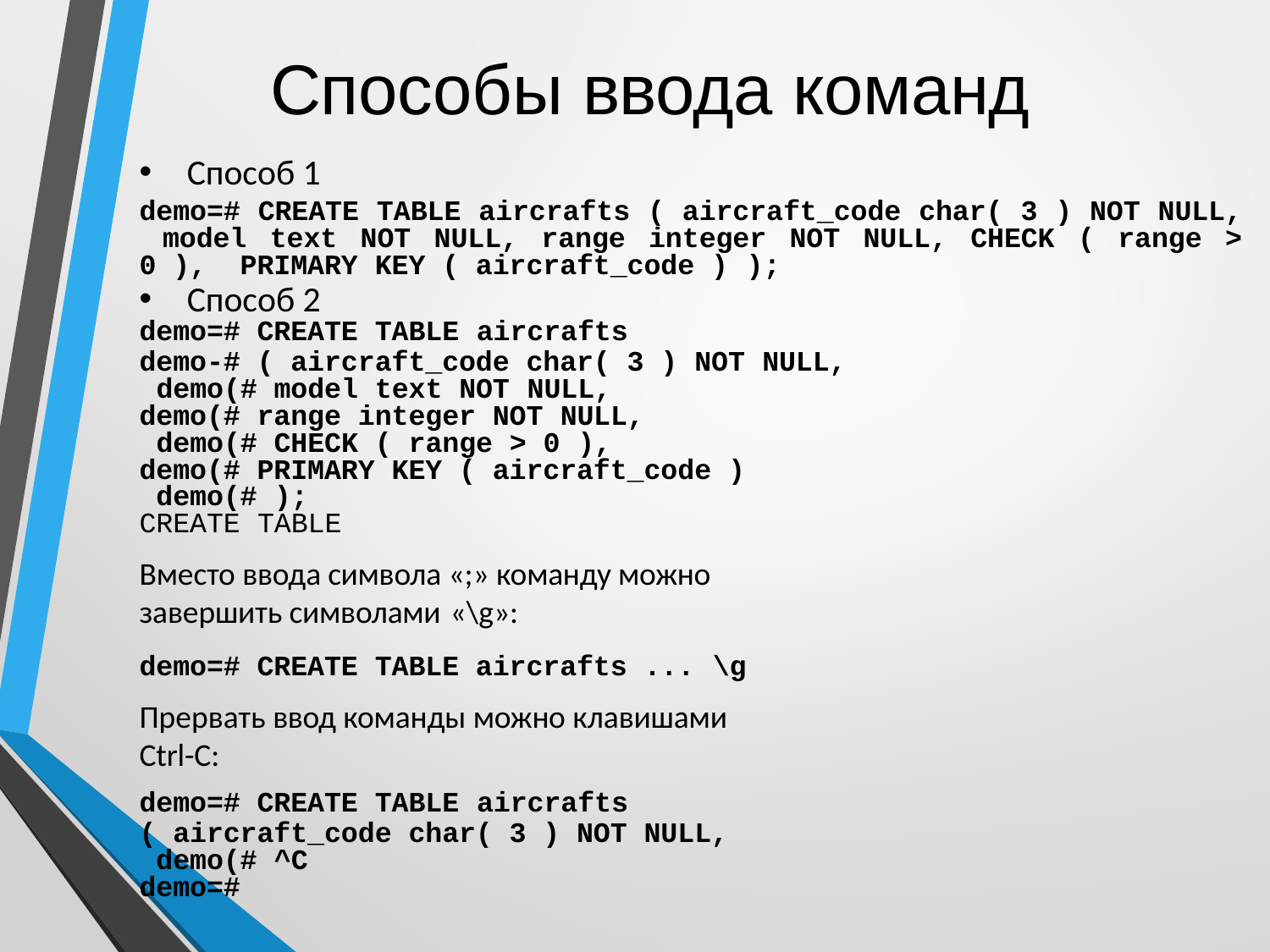

# Способы ввода команд
Способ 1
demo=# CREATE TABLE aircrafts ( aircraft_code char( 3 ) NOT NULL,  model text NOT NULL, range integer NOT NULL, CHECK ( range > 0 ),  PRIMARY KEY ( aircraft_code ) );
Способ 2
demo=# CREATE TABLE aircrafts
demo-# ( aircraft_code char( 3 ) NOT NULL,  demo(# model text NOT NULL,
demo(# range integer NOT NULL,  demo(# CHECK ( range > 0 ),
demo(# PRIMARY KEY ( aircraft_code )  demo(# );
CREATE TABLE
Вместо ввода символа «;» команду можно завершить символами «\g»:
demo=# CREATE TABLE aircrafts ... \g
Прервать ввод команды можно клавишами Ctrl-C:
demo=# CREATE TABLE aircrafts
( aircraft_code char( 3 ) NOT NULL,  demo(# ^C
demo=#